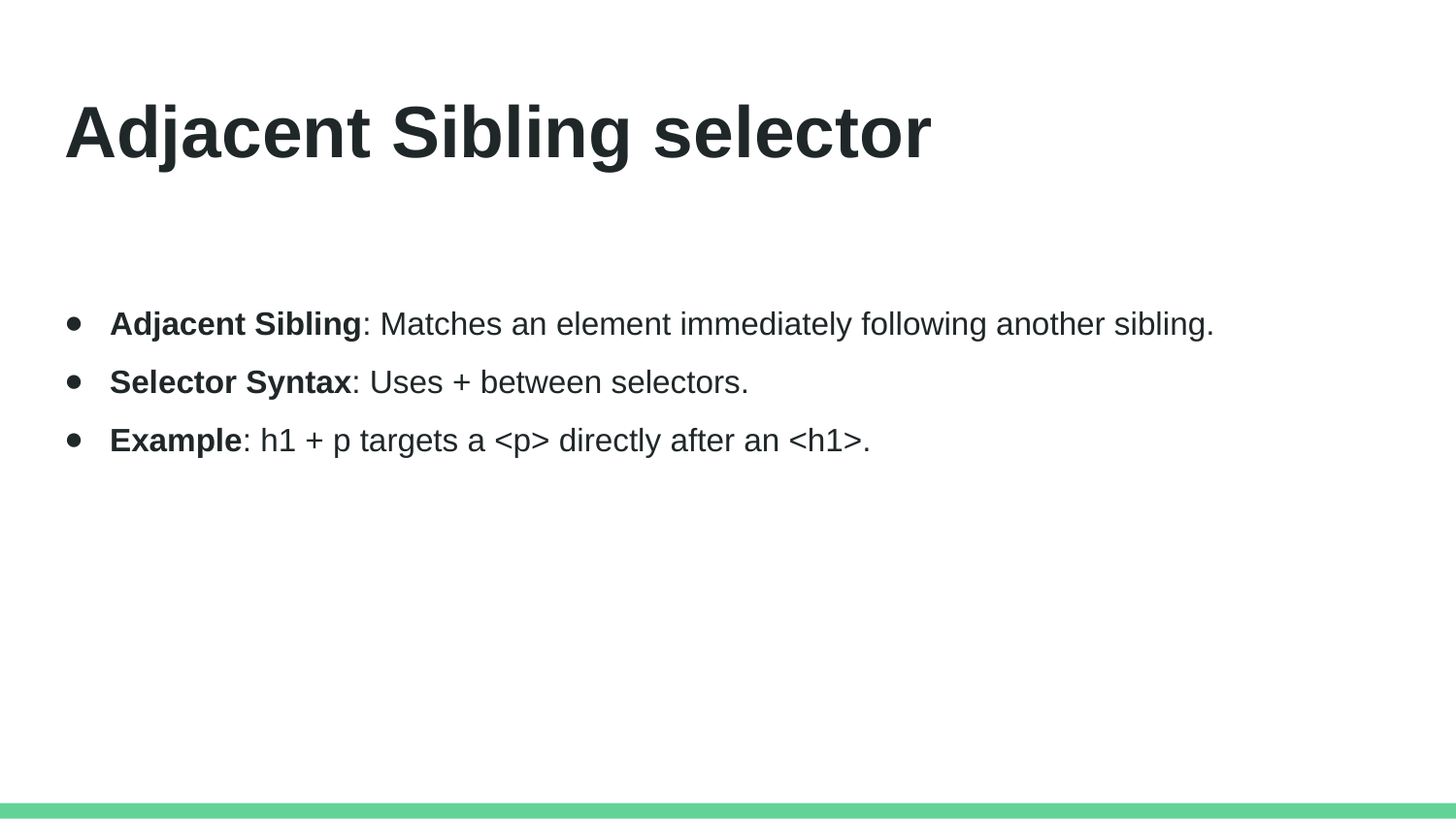

# Adjacent Sibling selector

Adjacent Sibling: Matches an element immediately following another sibling.
Selector Syntax: Uses + between selectors.
Example: h1 + p targets a <p> directly after an <h1>.